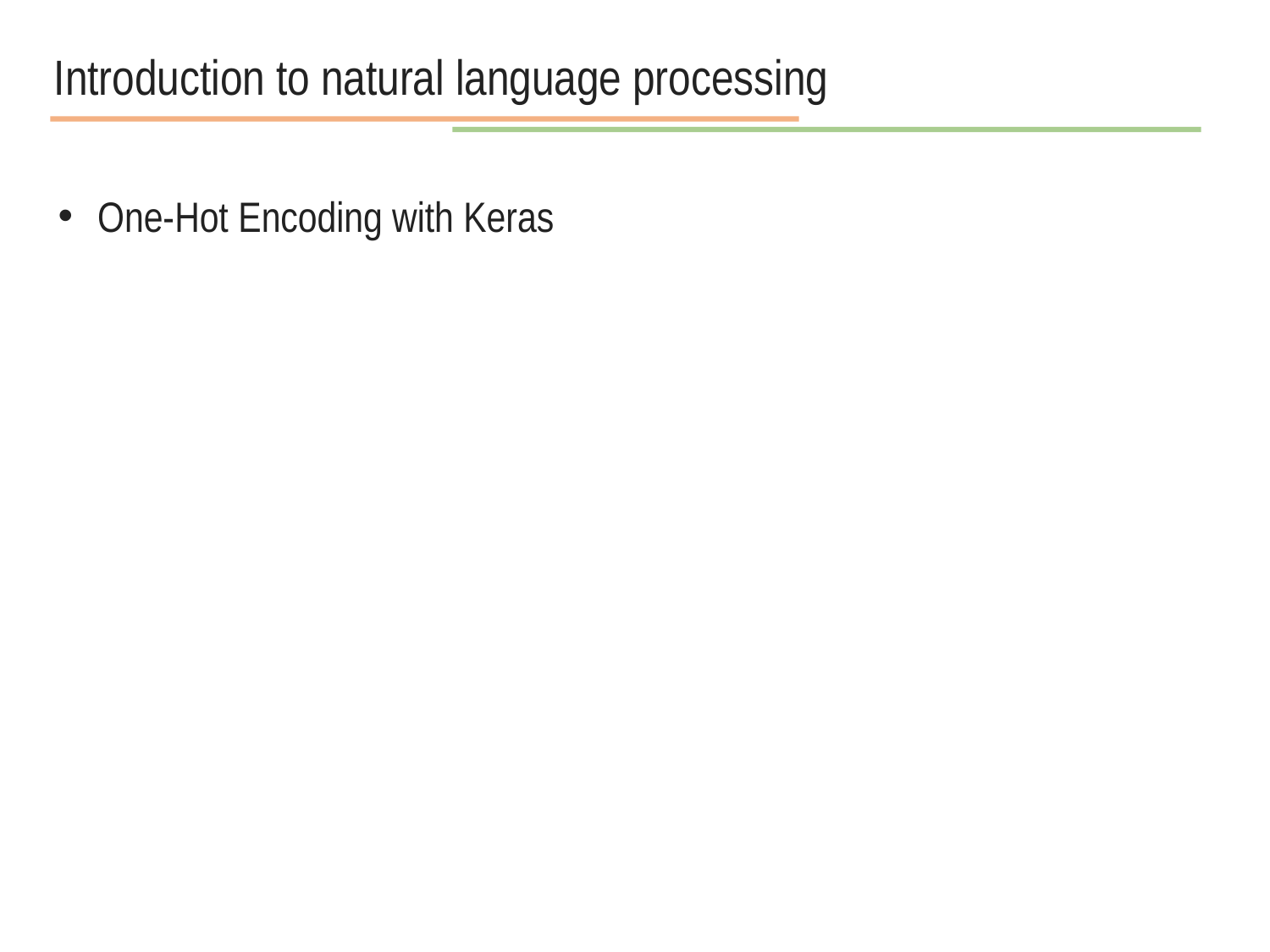

Introduction to natural language processing
One-Hot Encoding with Keras